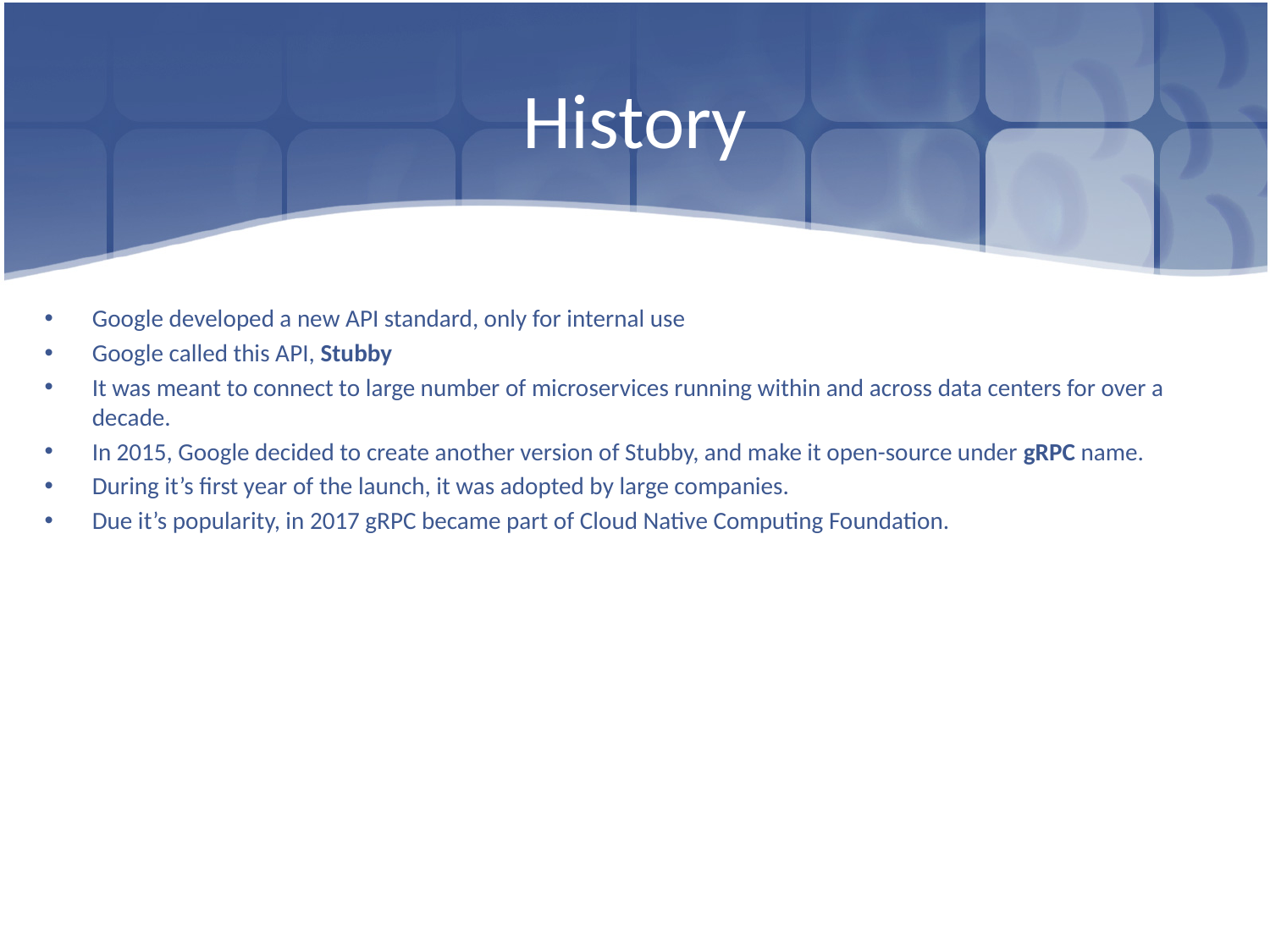

# History
Google developed a new API standard, only for internal use
Google called this API, Stubby
It was meant to connect to large number of microservices running within and across data centers for over a decade.
In 2015, Google decided to create another version of Stubby, and make it open-source under gRPC name.
During it’s first year of the launch, it was adopted by large companies.
Due it’s popularity, in 2017 gRPC became part of Cloud Native Computing Foundation.